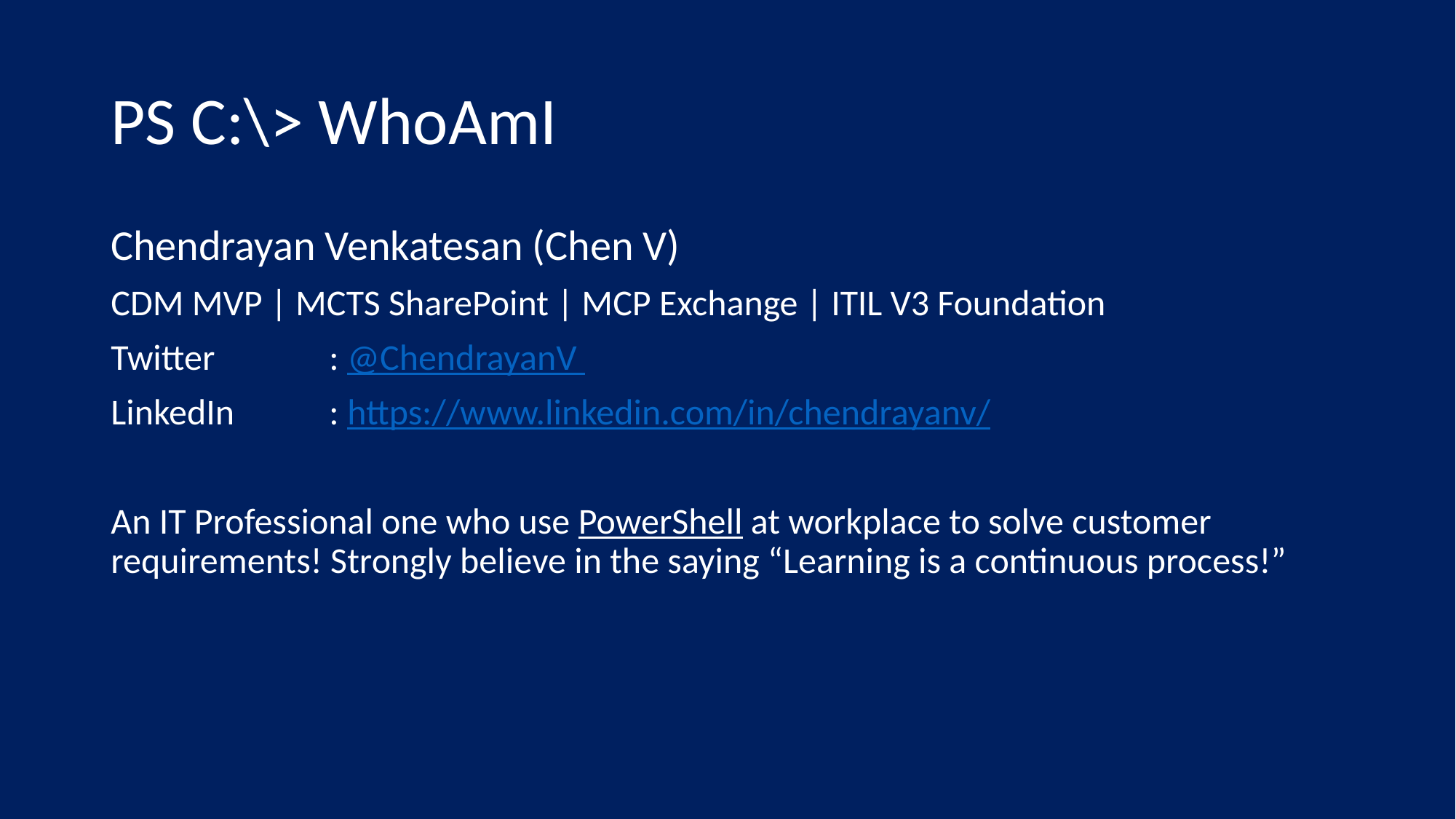

# PS C:\> WhoAmI
Chendrayan Venkatesan (Chen V)
CDM MVP | MCTS SharePoint | MCP Exchange | ITIL V3 Foundation
Twitter		: @ChendrayanV
LinkedIn 	: https://www.linkedin.com/in/chendrayanv/

An IT Professional one who use PowerShell at workplace to solve customer requirements! Strongly believe in the saying “Learning is a continuous process!”